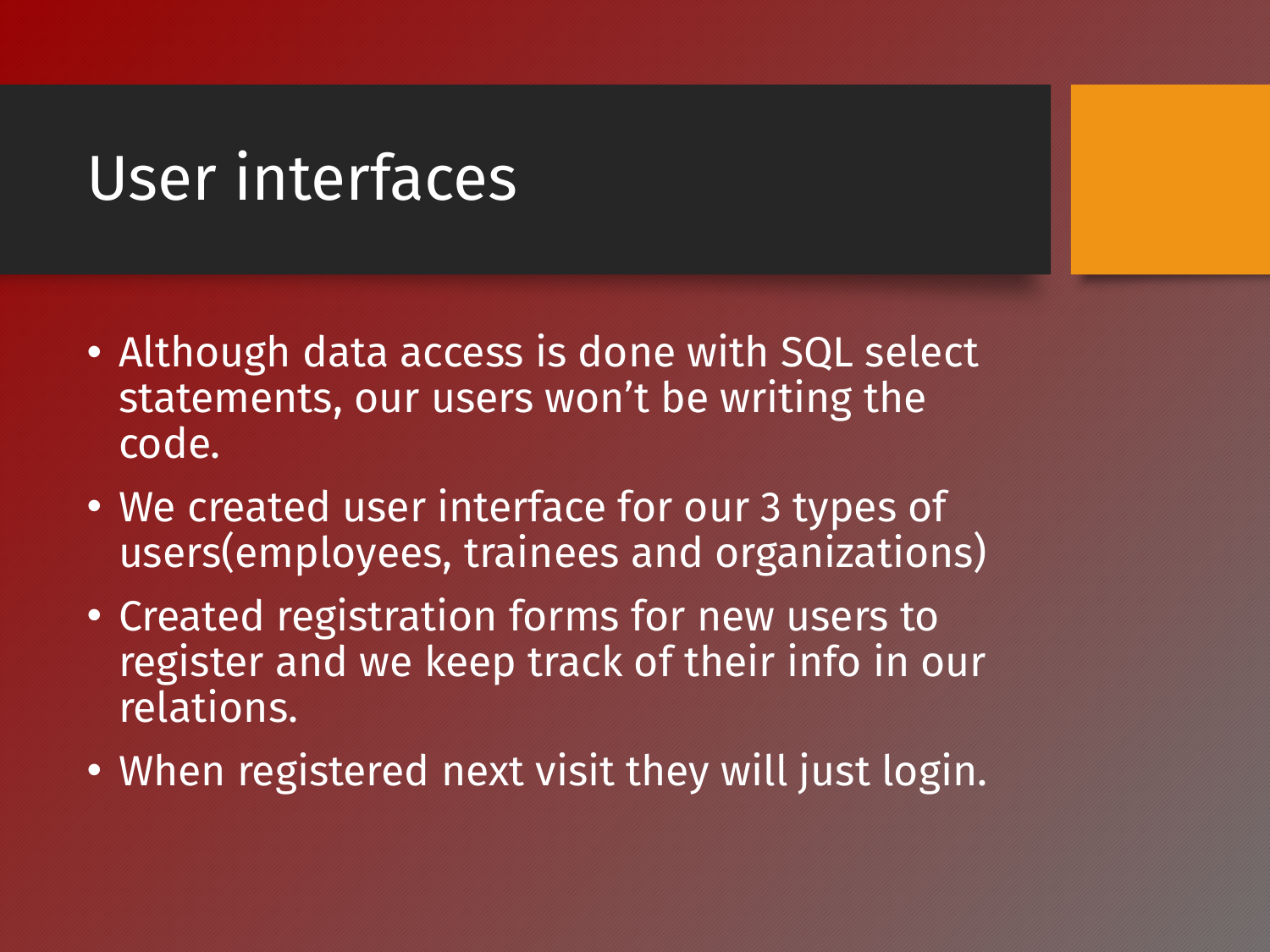

# User interfaces
Although data access is done with SQL select statements, our users won’t be writing the code.
We created user interface for our 3 types of users(employees, trainees and organizations)
Created registration forms for new users to register and we keep track of their info in our relations.
When registered next visit they will just login.